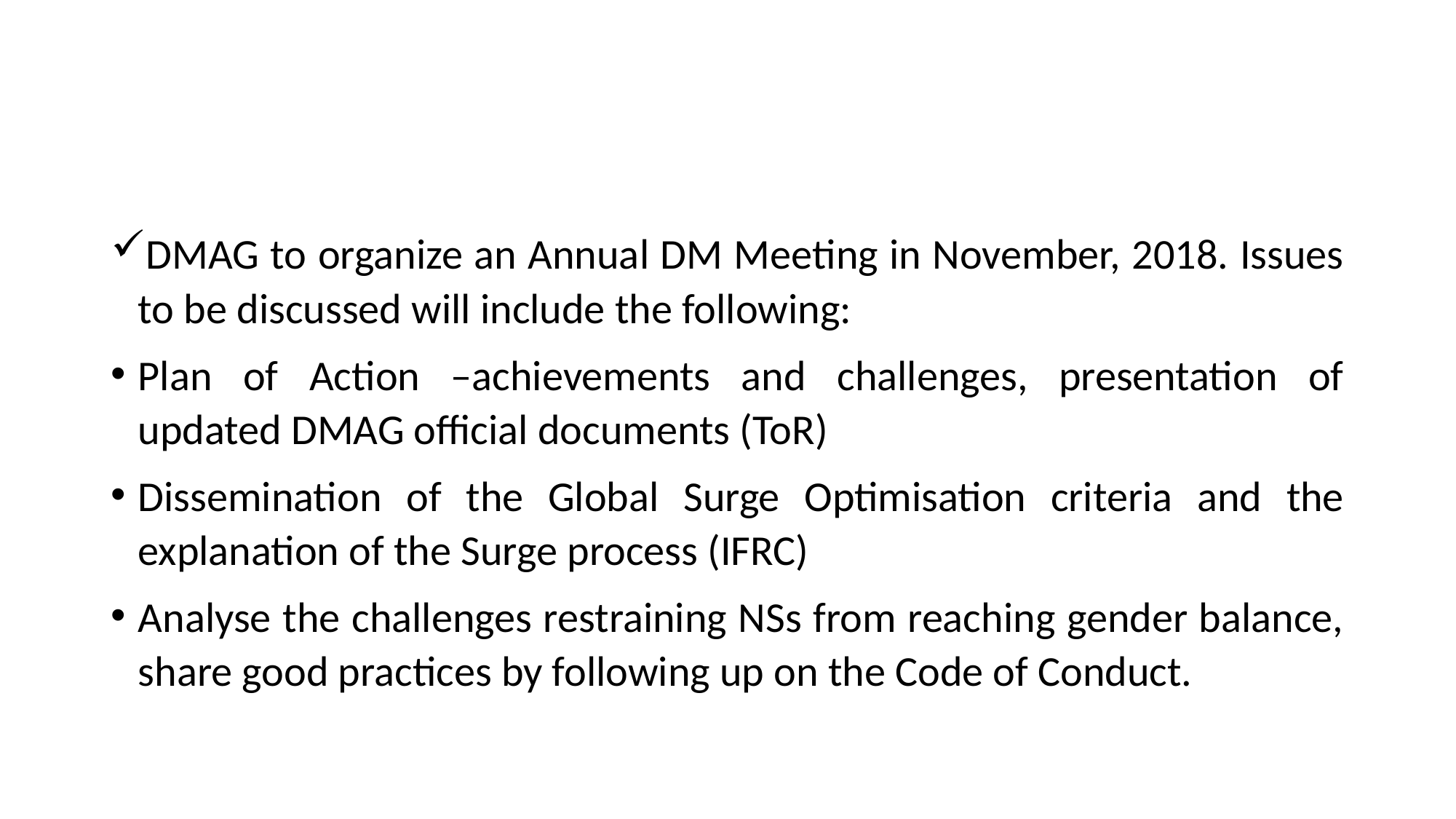

#
DMAG to organize an Annual DM Meeting in November, 2018. Issues to be discussed will include the following:
Plan of Action –achievements and challenges, presentation of updated DMAG official documents (ToR)
Dissemination of the Global Surge Optimisation criteria and the explanation of the Surge process (IFRC)
Analyse the challenges restraining NSs from reaching gender balance, share good practices by following up on the Code of Conduct.